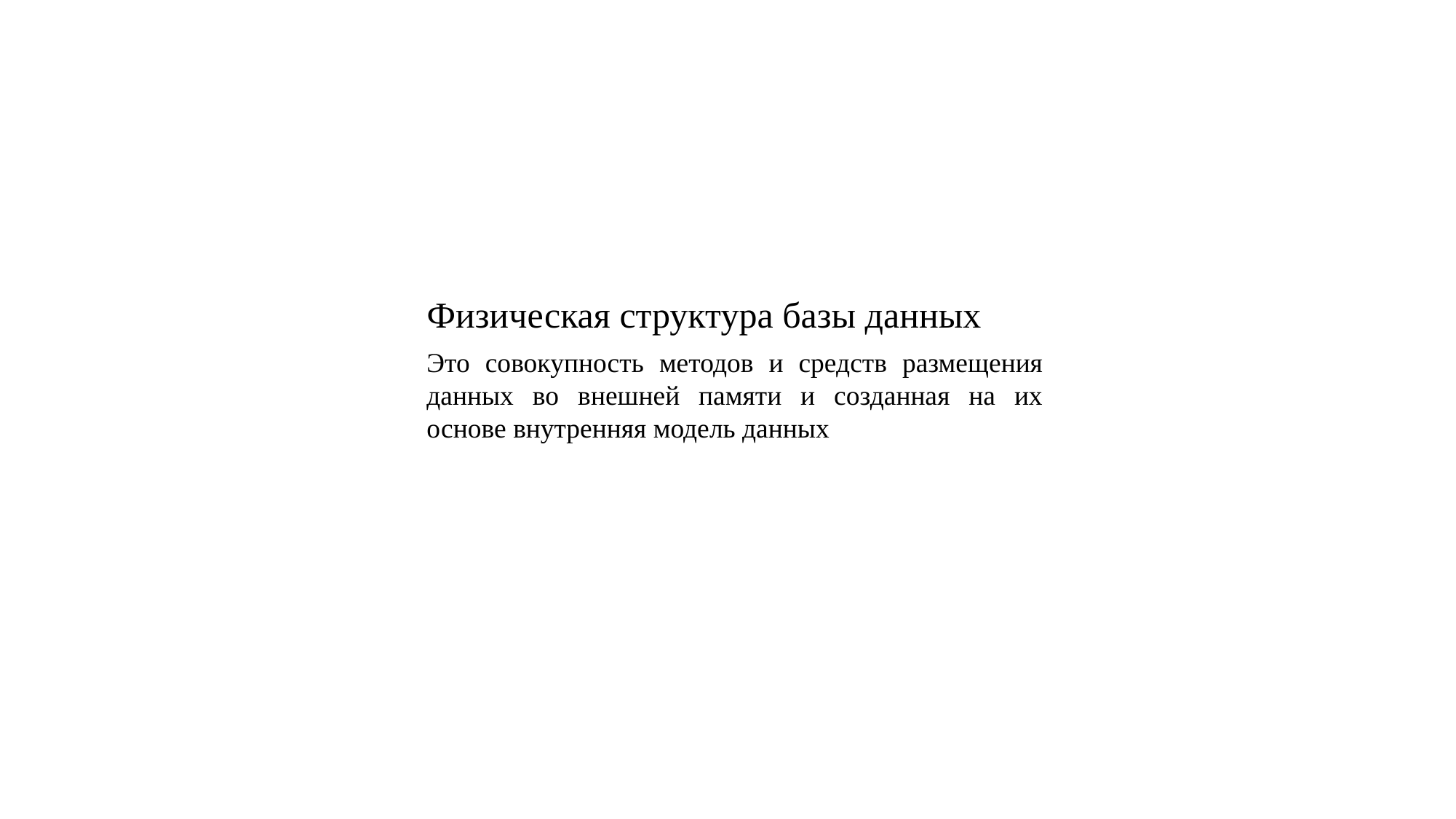

# Физическая структура базы данных
Это совокупность методов и средств размещения данных во внешней памяти и созданная на их основе внутренняя модель данных